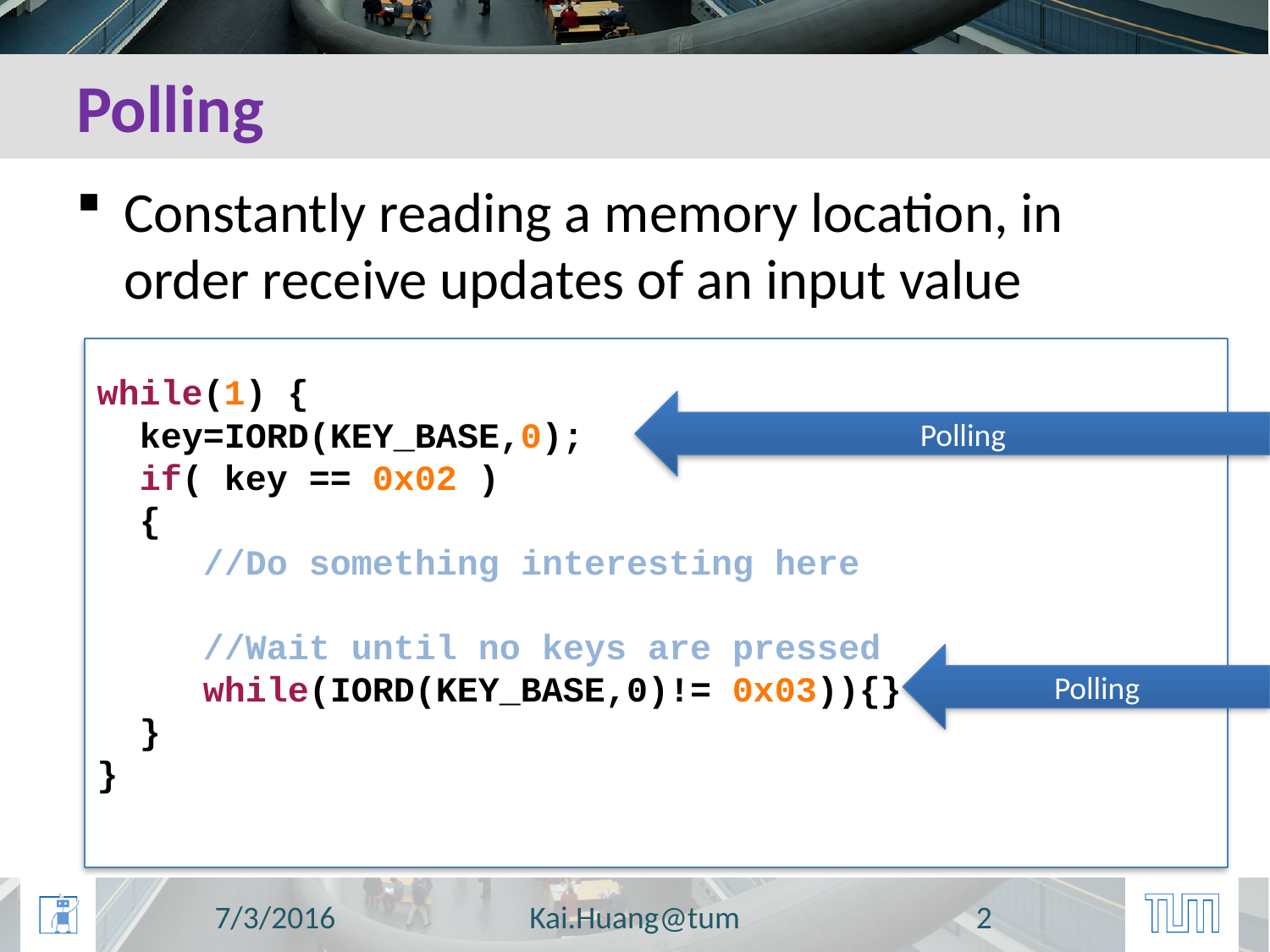

# Polling
Constantly reading a memory location, in order receive updates of an input value
while(1) {
  key=IORD(KEY_BASE,0);
  if( key == 0x02 )
  {
     //Do something interesting here

     //Wait until no keys are pressed
     while(IORD(KEY_BASE,0)!= 0x03)){}
  }
}

Polling
Polling
7/3/2016
Kai.Huang@tum
2